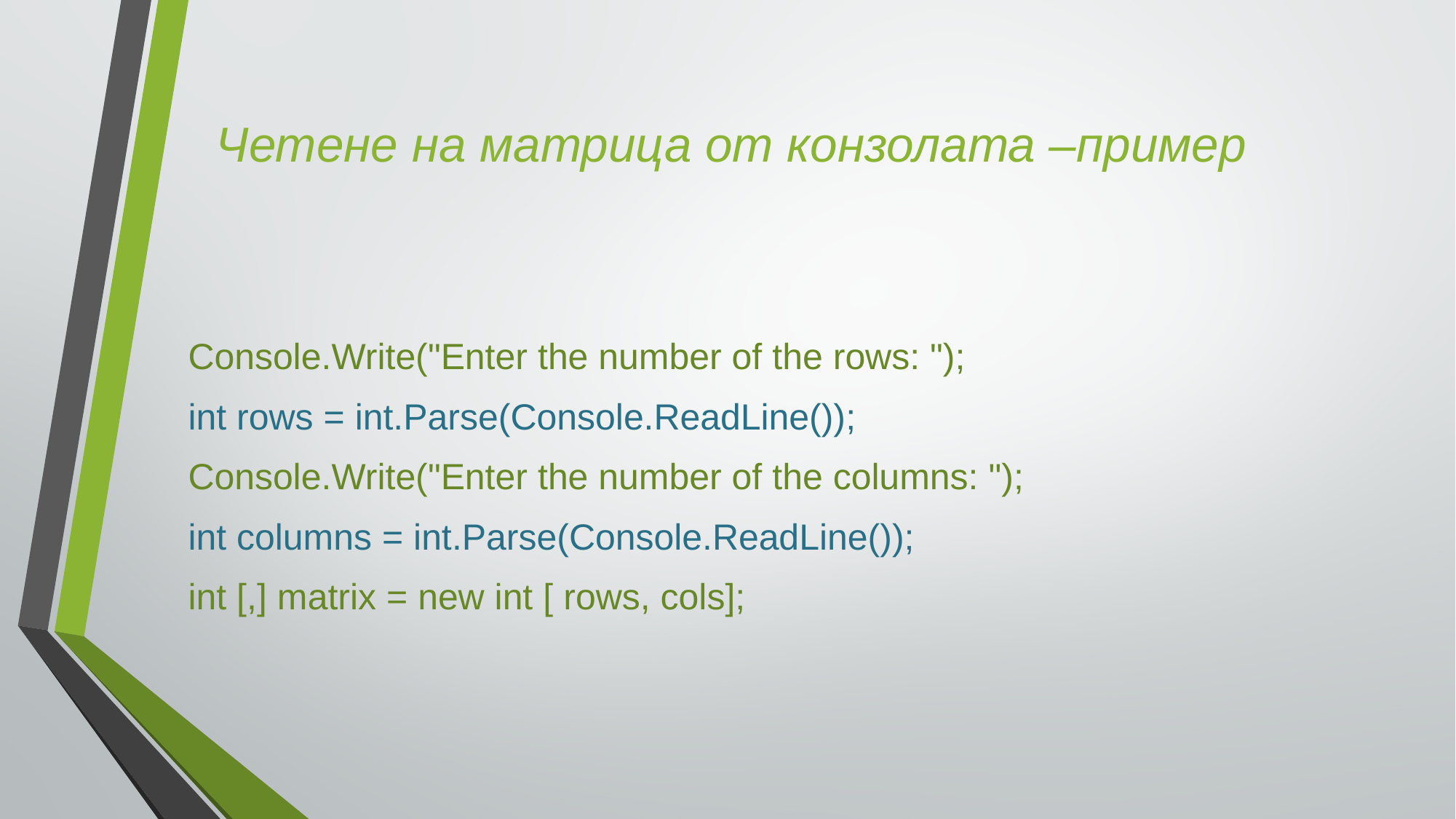

# Четене на матрица от конзолата –пример
Console.Write("Enter the number of the rows: ");
int rows = int.Parse(Console.ReadLine());
Console.Write("Enter the number of the columns: ");
int columns = int.Parse(Console.ReadLine());
int [,] matrix = new int [ rows, cols];